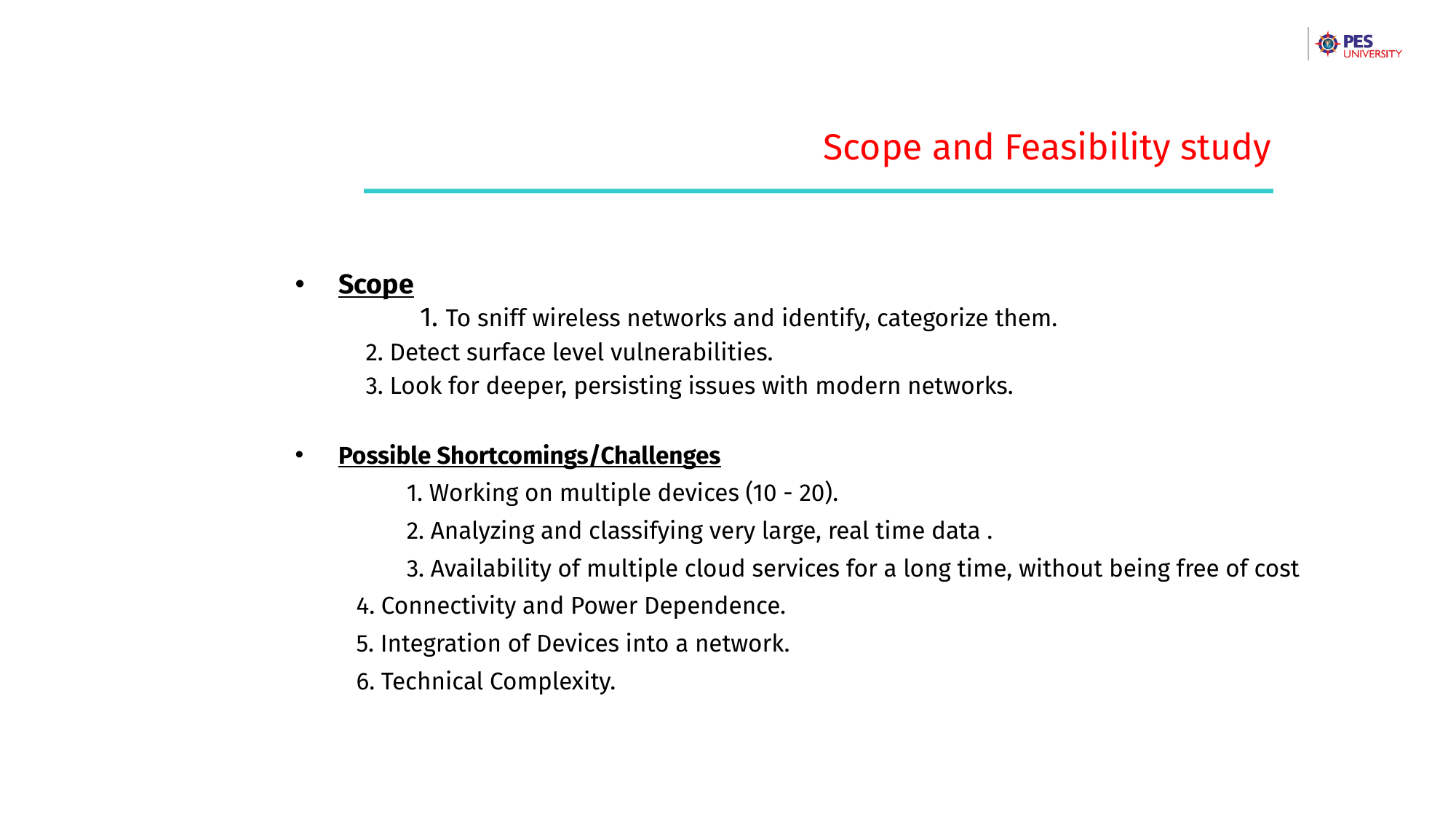

Scope and Feasibility study

Scope
	1. To sniff wireless networks and identify, categorize them.
	2. Detect surface level vulnerabilities.
	3. Look for deeper, persisting issues with modern networks.

Possible Shortcomings/Challenges
	1. Working on multiple devices (10 - 20).
	2. Analyzing and classifying very large, real time data .
	3. Availability of multiple cloud services for a long time, without being free of cost
         4. Connectivity and Power Dependence.
         5. Integration of Devices into a network.
         6. Technical Complexity.